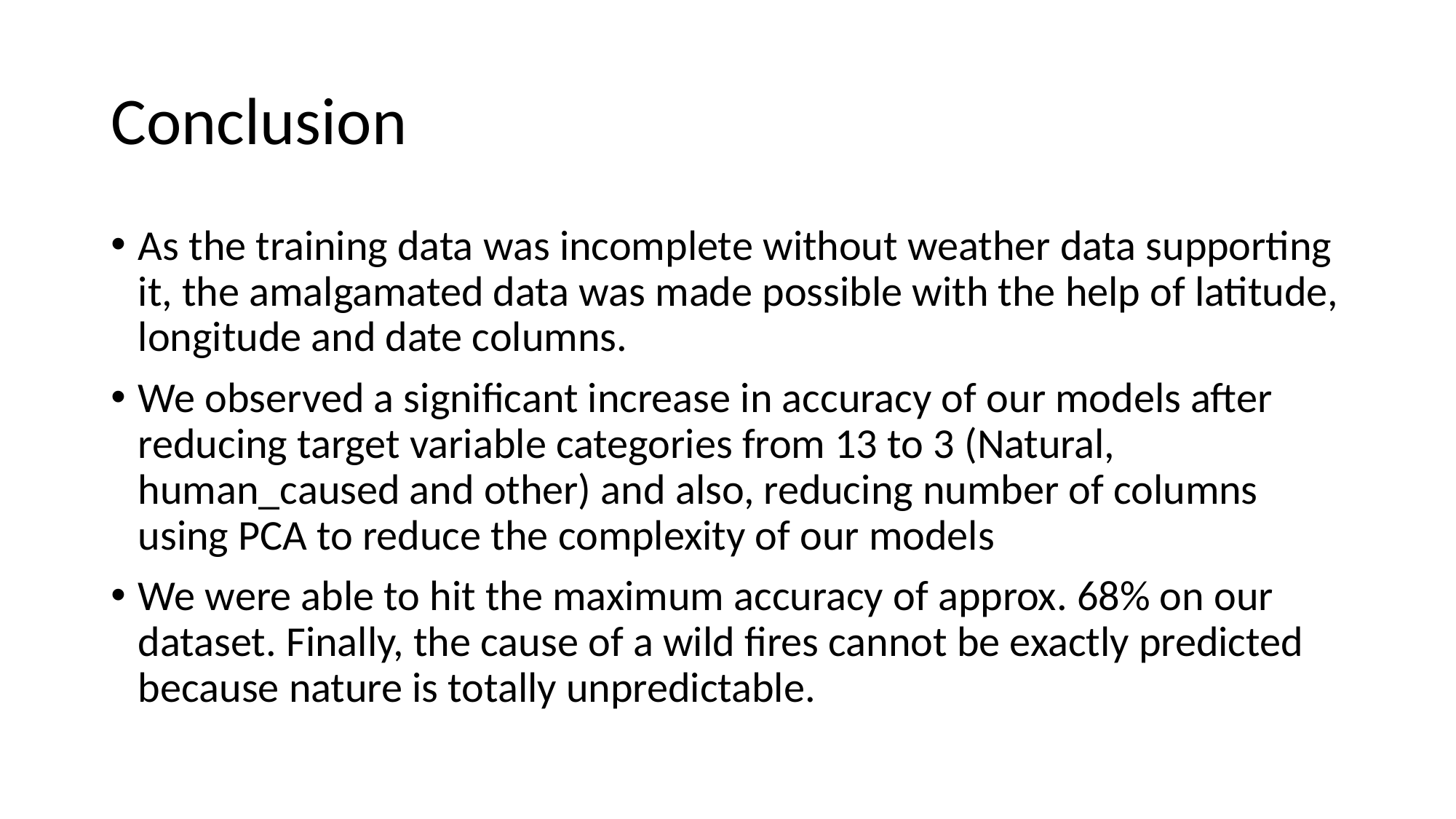

# Conclusion
As the training data was incomplete without weather data supporting it, the amalgamated data was made possible with the help of latitude, longitude and date columns.
We observed a significant increase in accuracy of our models after reducing target variable categories from 13 to 3 (Natural, human_caused and other) and also, reducing number of columns using PCA to reduce the complexity of our models
We were able to hit the maximum accuracy of approx. 68% on our dataset. Finally, the cause of a wild fires cannot be exactly predicted because nature is totally unpredictable.